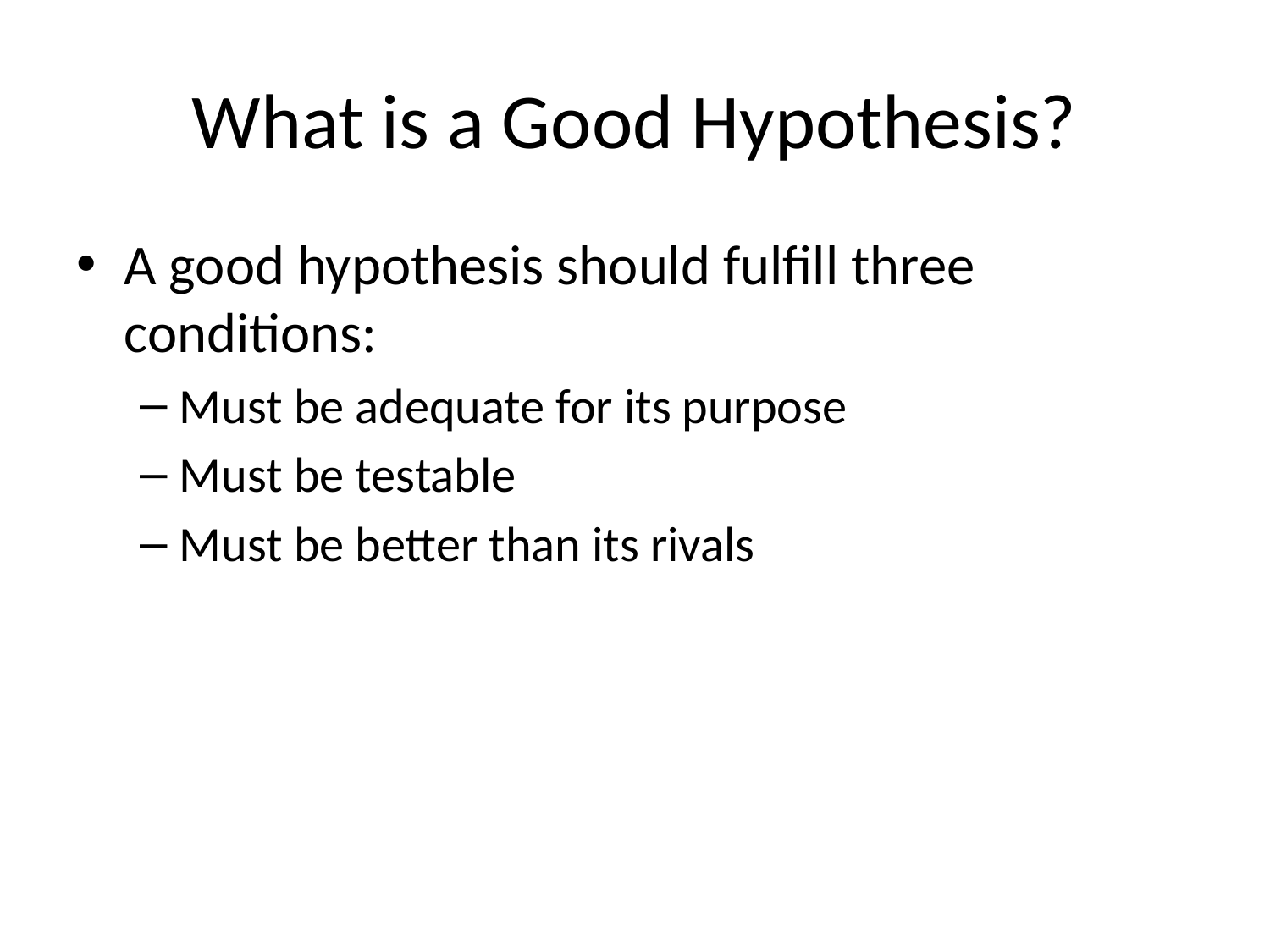

# What is a Good Hypothesis?
A good hypothesis should fulfill three conditions:
Must be adequate for its purpose
Must be testable
Must be better than its rivals